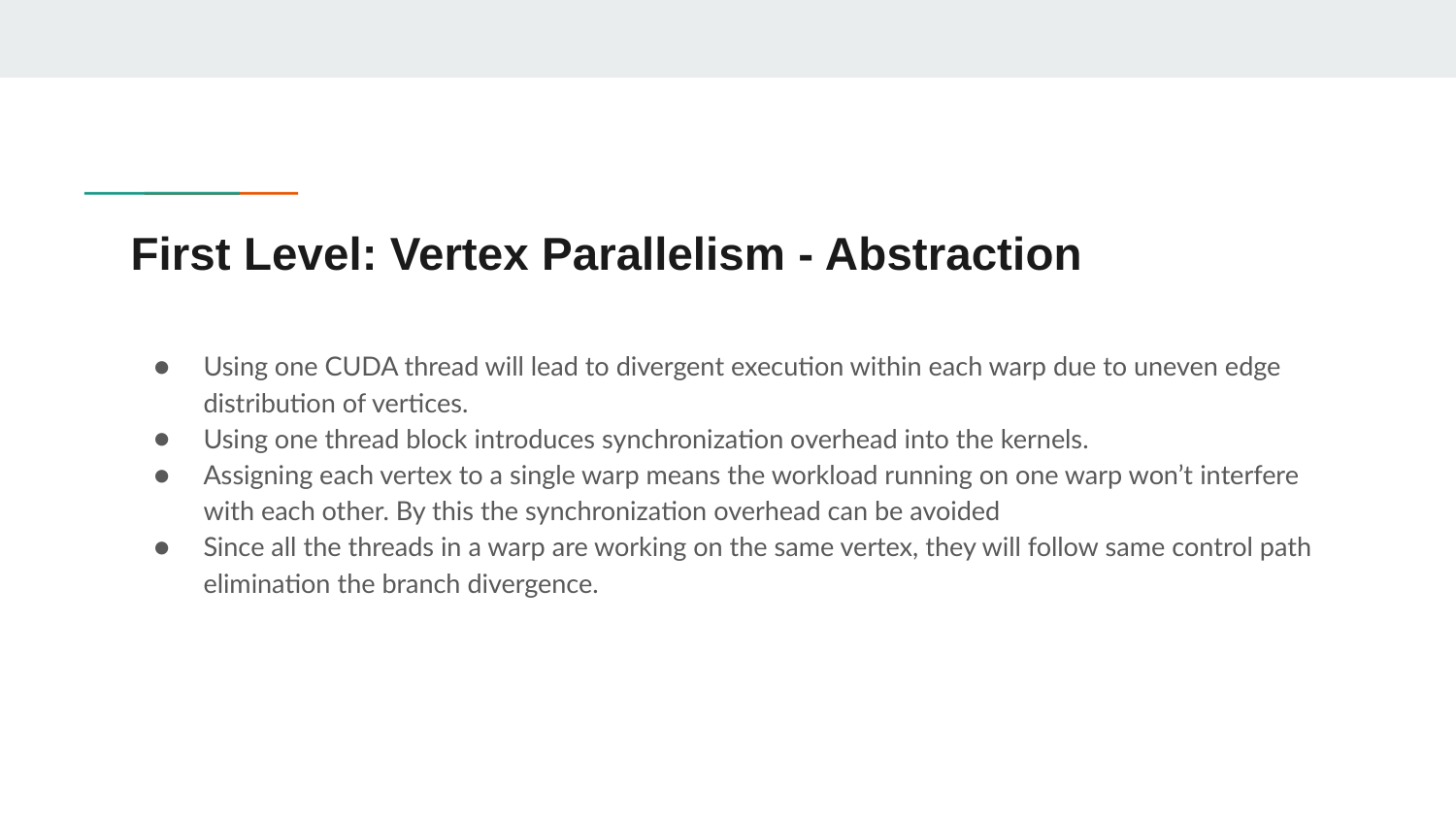

# First Level: Vertex Parallelism - Abstraction

Using one CUDA thread will lead to divergent execution within each warp due to uneven edge  distribution of vertices.
Using one thread block introduces synchronization overhead into the kernels.
Assigning each vertex to a single warp means the workload running on one warp won’t interfere with each other. By this the synchronization overhead can be avoided
Since all the threads in a warp are working on the same vertex, they will follow same control path elimination the branch divergence.